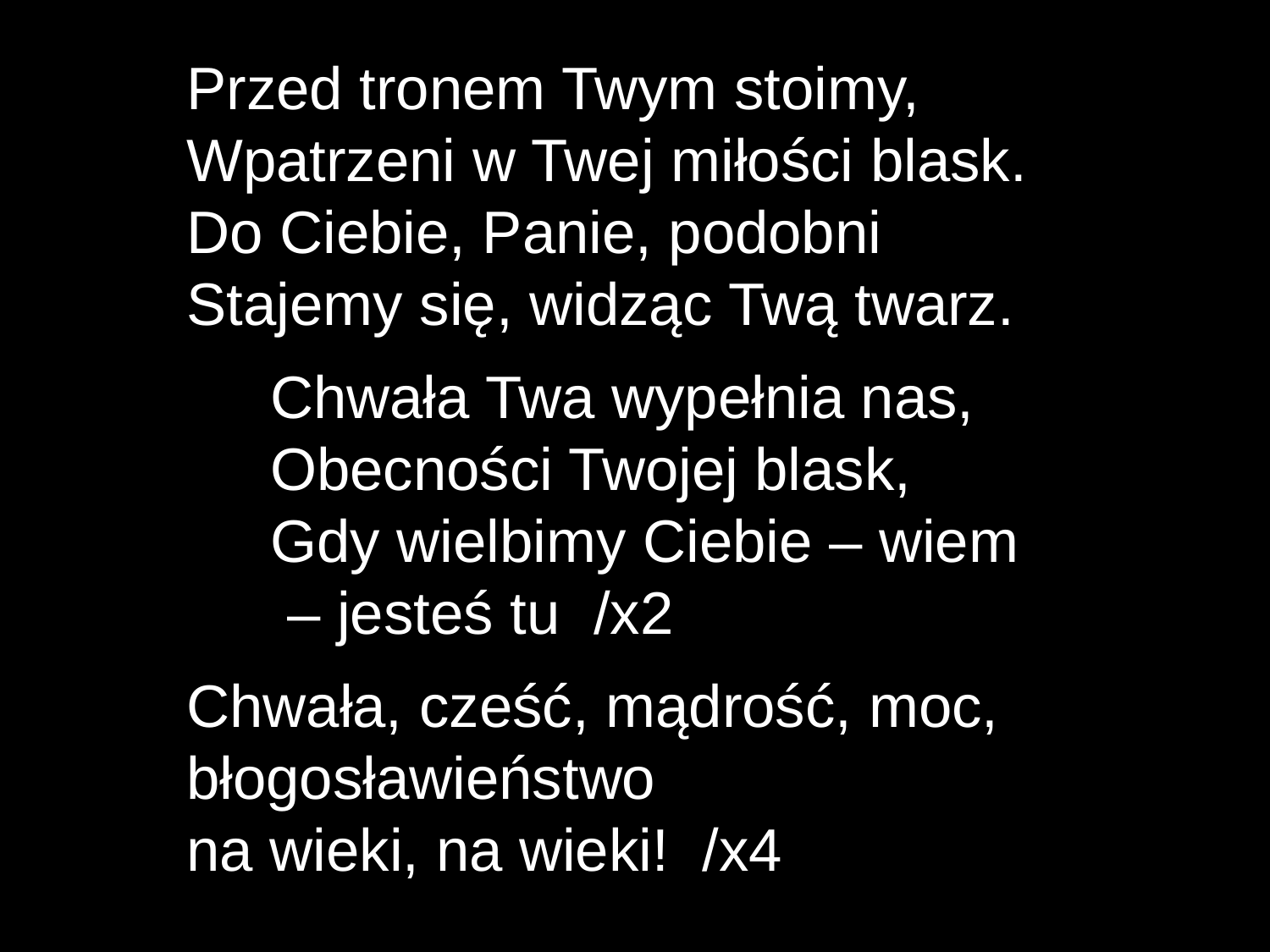

Przed tronem Twym stoimy,
Wpatrzeni w Twej miłości blask.
Do Ciebie, Panie, podobni
Stajemy się, widząc Twą twarz.

     Chwała Twa wypełnia nas,
     Obecności Twojej blask,
     Gdy wielbimy Ciebie – wiem
      – jesteś tu  /x2

Chwała, cześć, mądrość, moc,
błogosławieństwo
na wieki, na wieki!  /x4